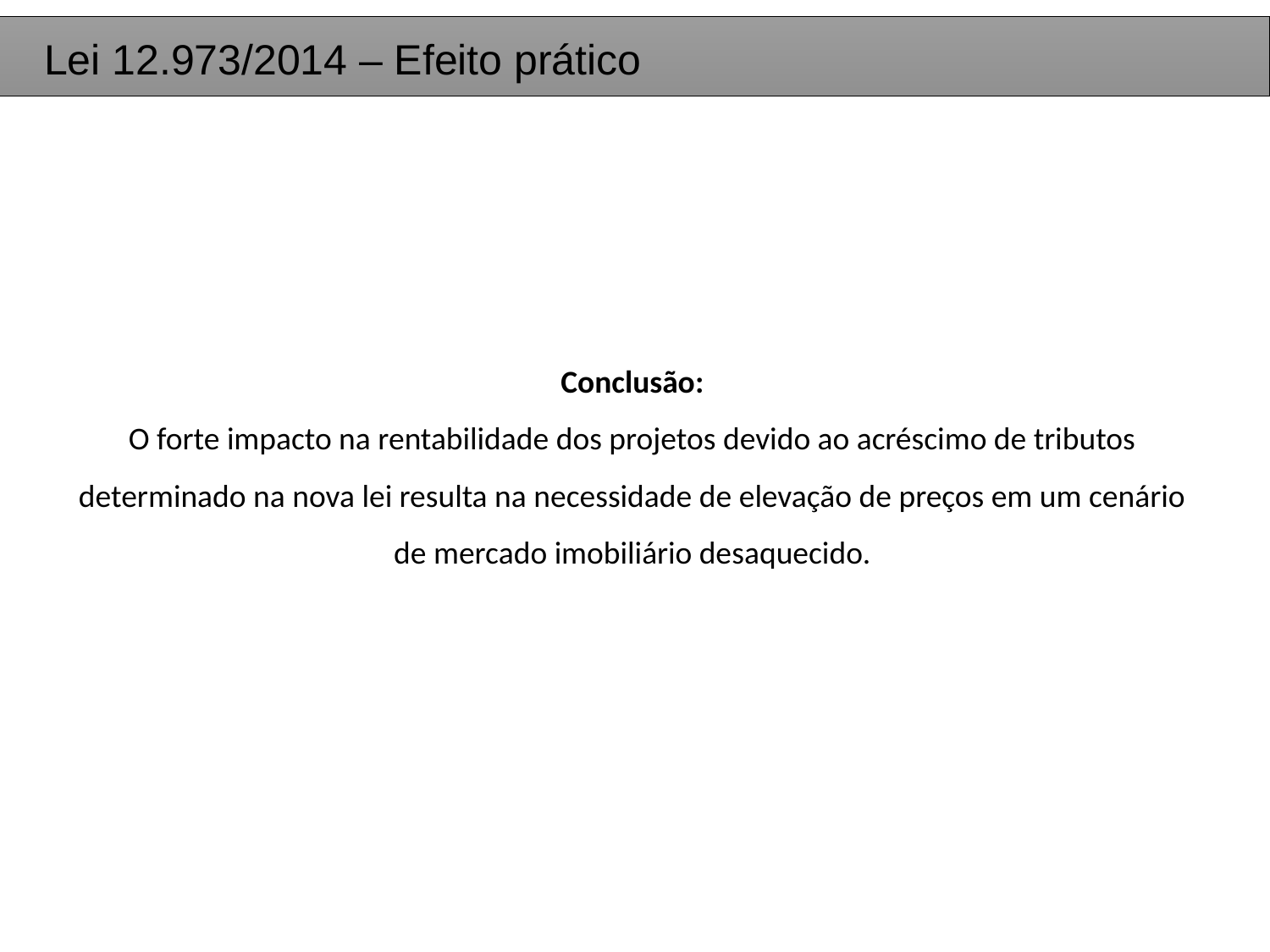

Lei 12.973/2014 – Efeito prático
Conclusão:
O forte impacto na rentabilidade dos projetos devido ao acréscimo de tributos determinado na nova lei resulta na necessidade de elevação de preços em um cenário de mercado imobiliário desaquecido.